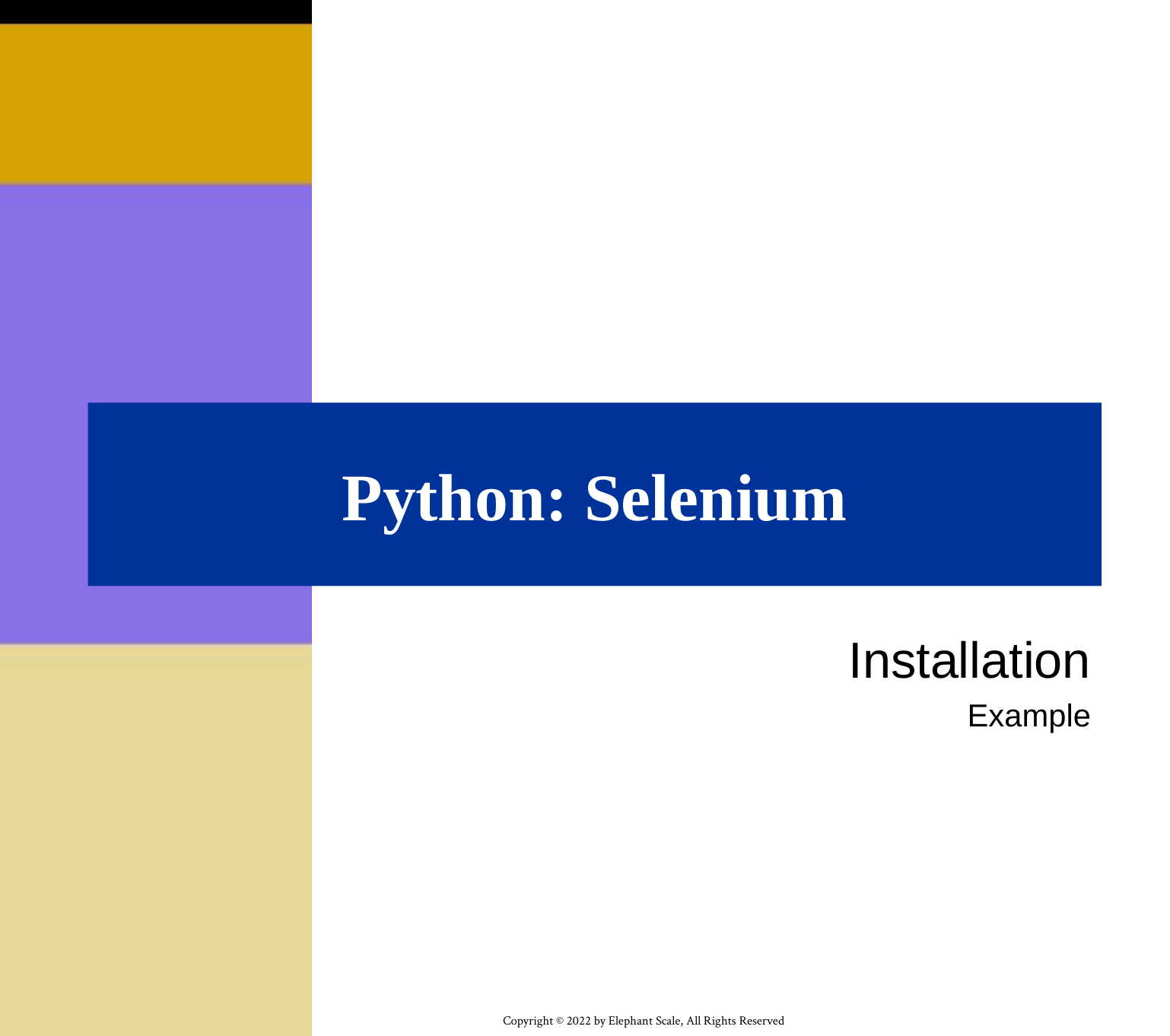

# Python: Selenium
Installation
Example
Copyright © 2022 by Elephant Scale, All Rights Reserved